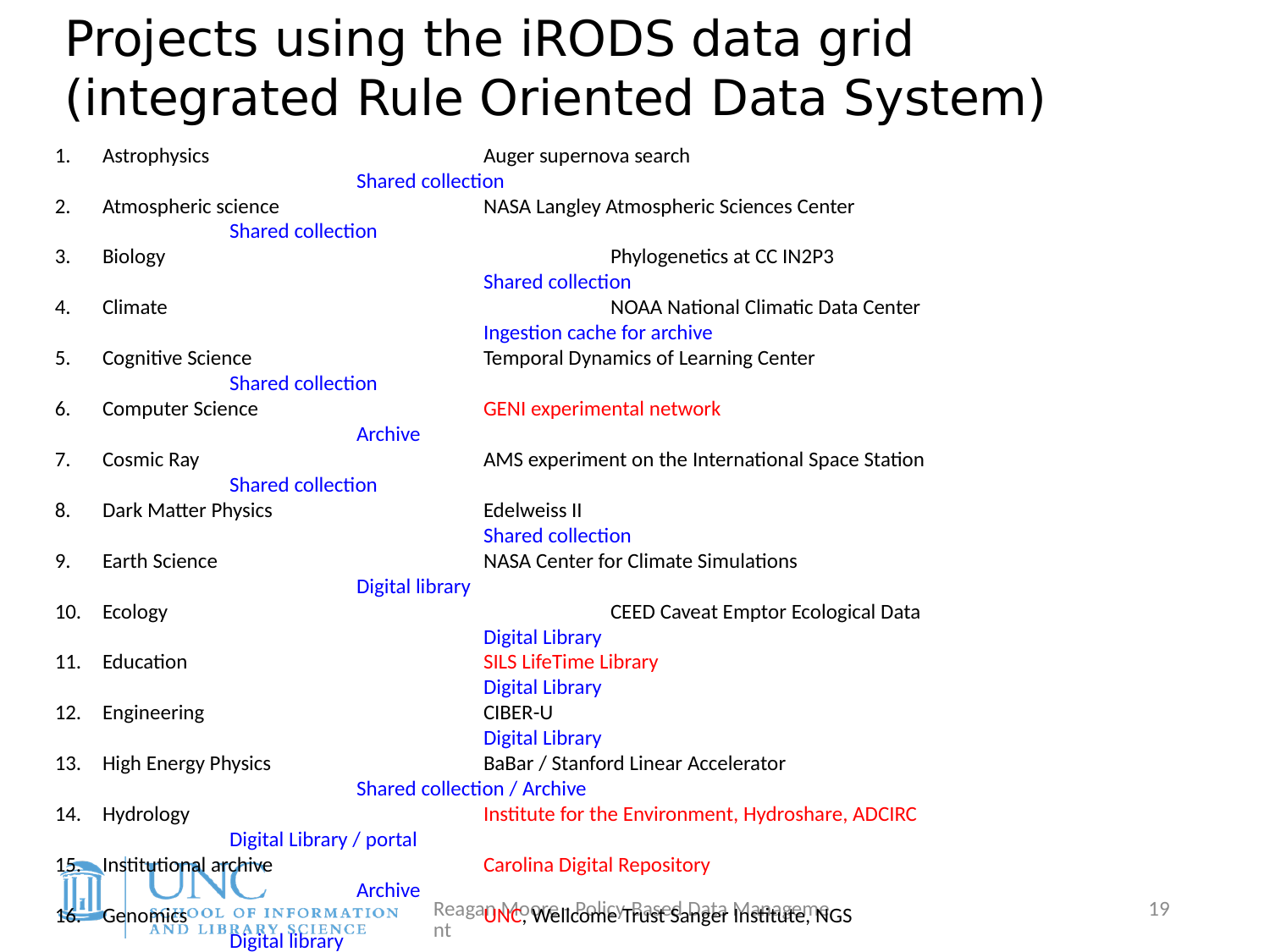

Projects using the iRODS data grid
(integrated Rule Oriented Data System)

Astrophysics			Auger supernova search						Shared collection
Atmospheric science		NASA Langley Atmospheric Sciences Center				Shared collection
Biology				Phylogenetics at CC IN2P3						Shared collection
Climate				NOAA National Climatic Data Center					Ingestion cache for archive
Cognitive Science		Temporal Dynamics of Learning Center				Shared collection
Computer Science		GENI experimental network						Archive
Cosmic Ray			AMS experiment on the International Space Station			Shared collection
Dark Matter Physics		Edelweiss II								Shared collection
Earth Science			NASA Center for Climate Simulations					Digital library
Ecology				CEED Caveat Emptor Ecological Data					Digital Library
Education			SILS LifeTime Library							Digital Library
Engineering			CIBER-U								Digital Library
High Energy Physics		BaBar / Stanford Linear Accelerator					Shared collection / Archive
Hydrology			Institute for the Environment, Hydroshare, ADCIRC			Digital Library / portal
Institutional archive		Carolina Digital Repository						Archive
Genomics			UNC, Wellcome Trust Sanger Institute, NGS				Digital library
Medicine			Lineberger Cancer Institute						Patient data
Neuroscience			International Neuroinformatics Coordinating Facility		Shared collection
Neutrino Physics		T2K and dChooz neutrino experiments				Project collections
NSF Infrastructure		DataNet Federation Consortium					Shared collections
Oceanography			Ocean Observatories Initiative					Archive
Optical Astronomy		National Optical Astronomy Observatory				Archive
Particle Physics			Indra multi-detector collaboration at IN2P3				Project collection
Plant genetics			the iPlant Collaborative						Collaboration environment
Quantum Chromodynamics	IN2P3									Project collection
Radio Astronomy		Cyber Square Kilometer Array, TREND, BAOradio			Digital library
Seismology			Southern California Earthquake Center				Digital library
Social Science			Odum, TerraPop, VISR						Digital library
Reagan Moore - Policy-Based Data Management
19